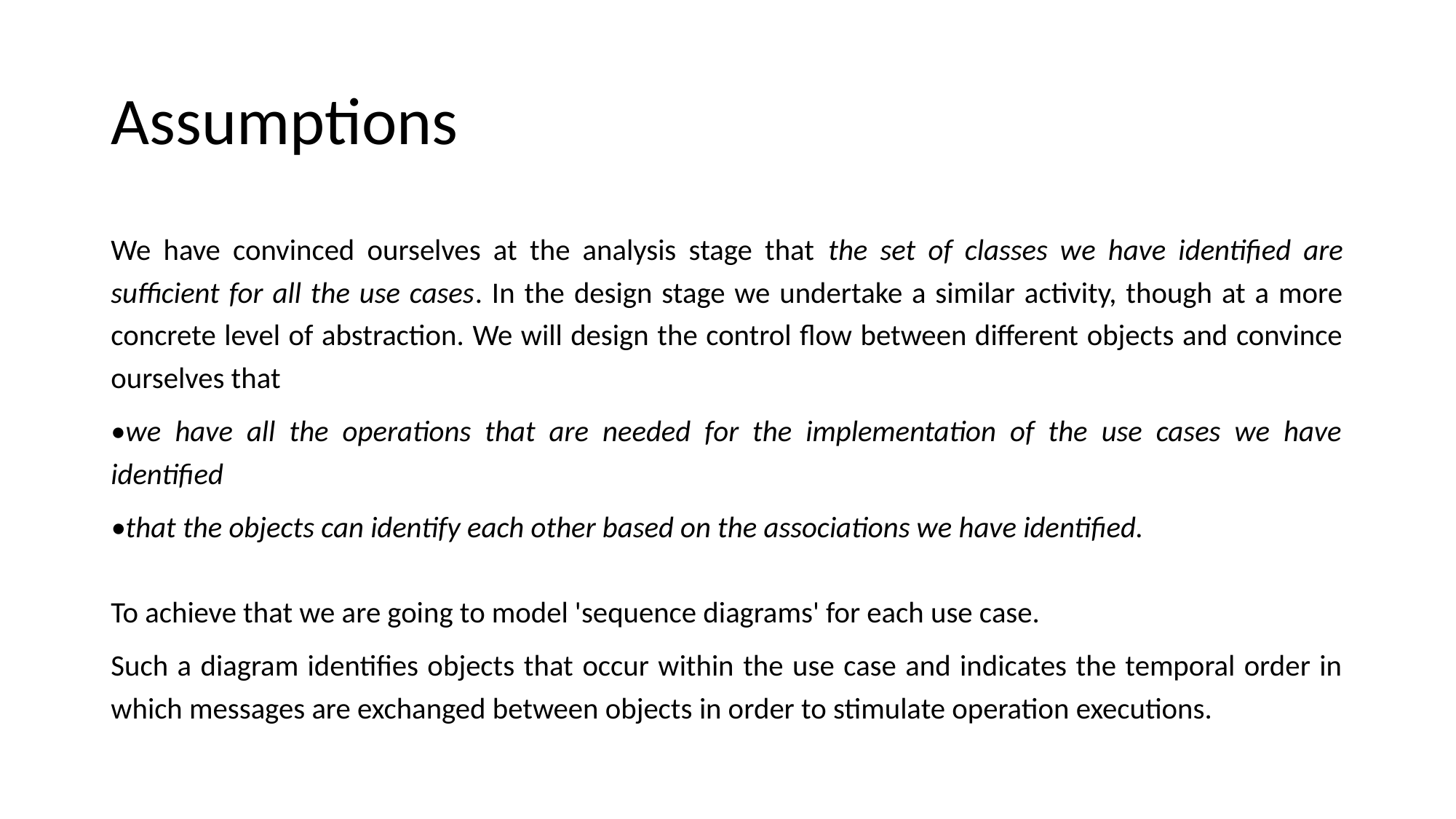

# Assumptions
We have convinced ourselves at the analysis stage that the set of classes we have identified are sufficient for all the use cases. In the design stage we undertake a similar activity, though at a more concrete level of abstraction. We will design the control flow between different objects and convince ourselves that
•we have all the operations that are needed for the implementation of the use cases we have identified
•that the objects can identify each other based on the associations we have identified.

To achieve that we are going to model 'sequence diagrams' for each use case.
Such a diagram identifies objects that occur within the use case and indicates the temporal order in which messages are exchanged between objects in order to stimulate operation executions.